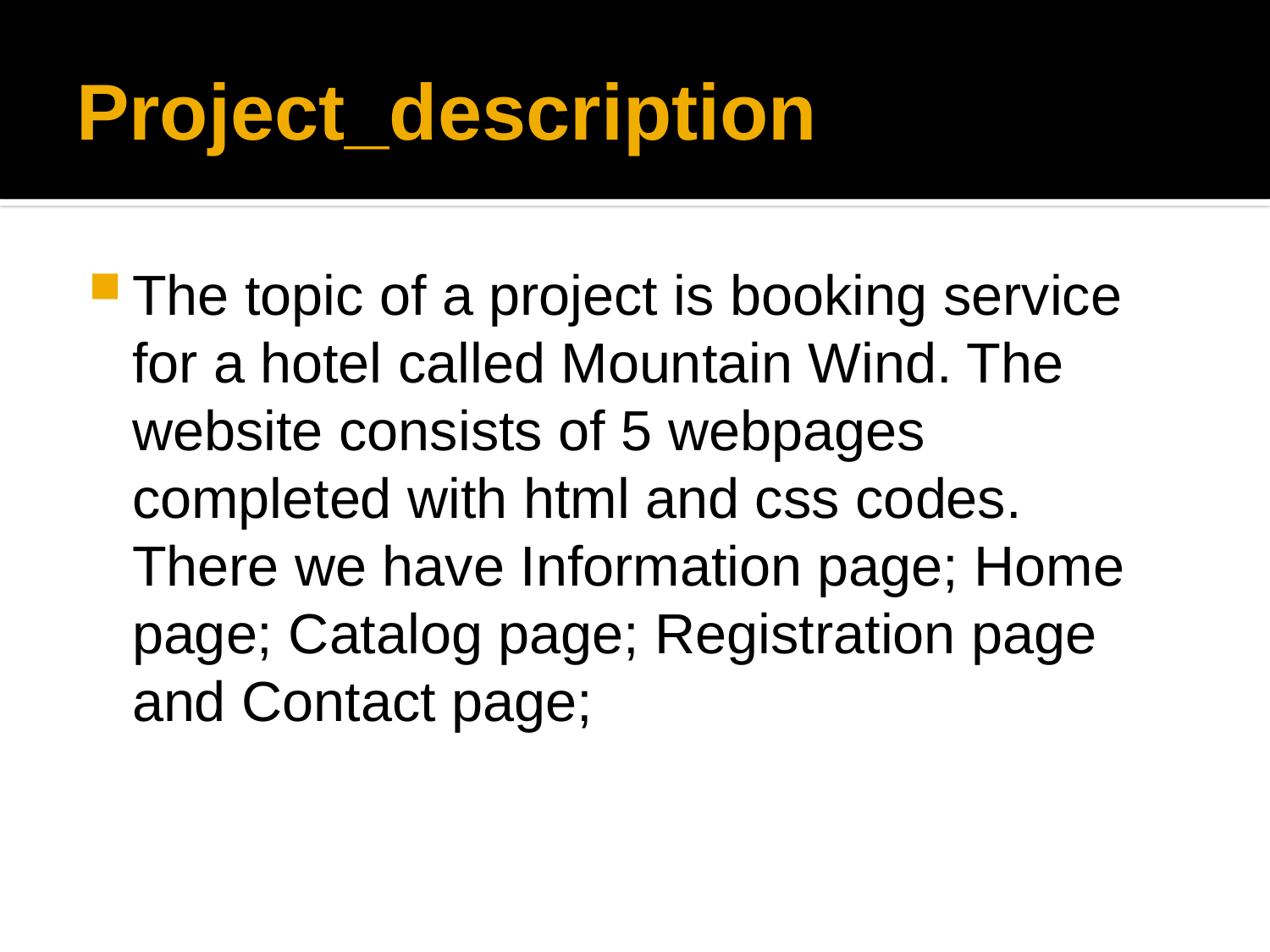

# Project_description
The topic of a project is booking service for a hotel called Mountain Wind. The website consists of 5 webpages completed with html and css codes.  There we have Information page; Home page; Catalog page; Registration page and Contact page;